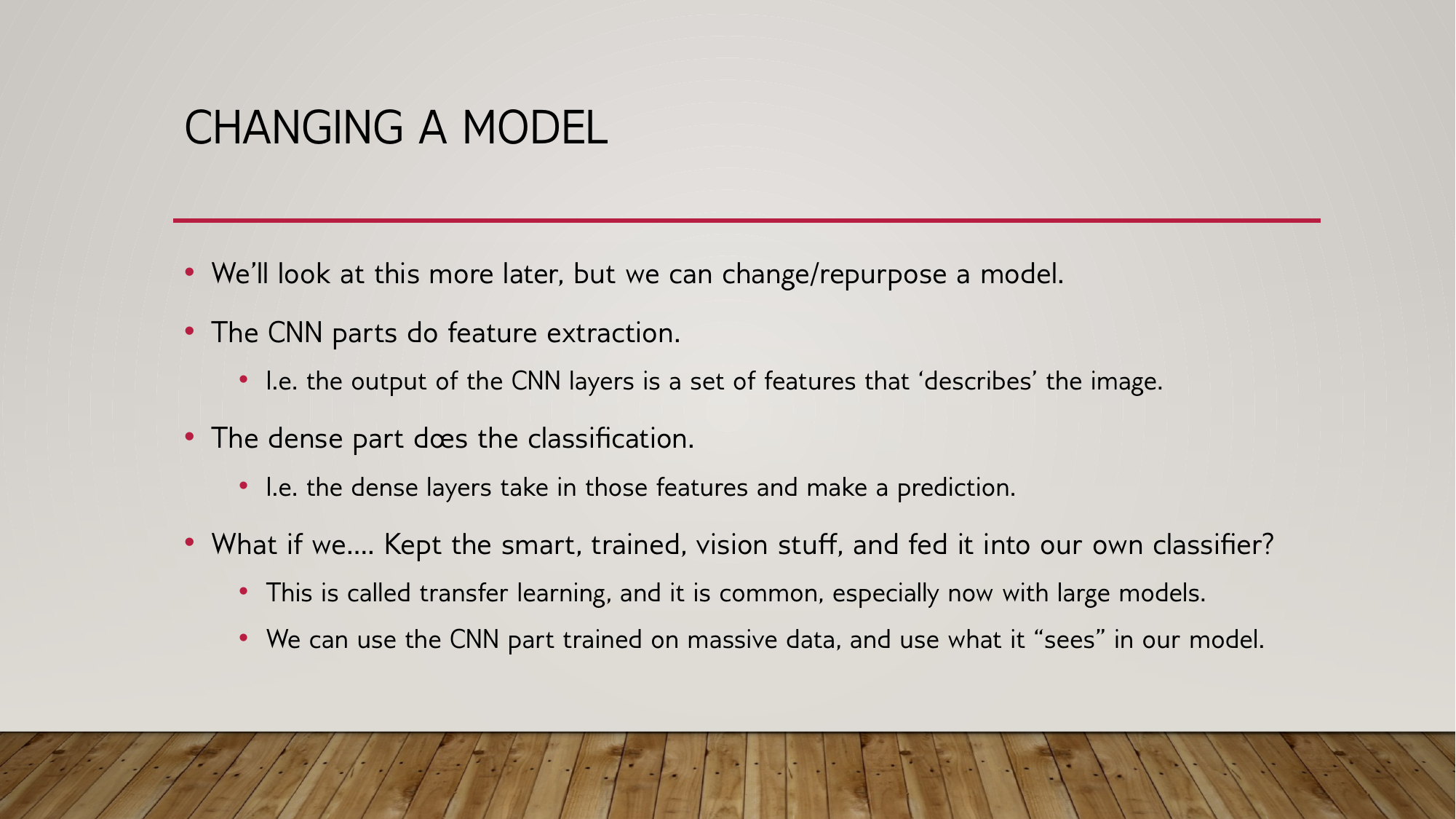

# Changing a Model
We’ll look at this more later, but we can change/repurpose a model.
The CNN parts do feature extraction.
I.e. the output of the CNN layers is a set of features that ‘describes’ the image.
The dense part does the classification.
I.e. the dense layers take in those features and make a prediction.
What if we…. Kept the smart, trained, vision stuff, and fed it into our own classifier?
This is called transfer learning, and it is common, especially now with large models.
We can use the CNN part trained on massive data, and use what it “sees” in our model.